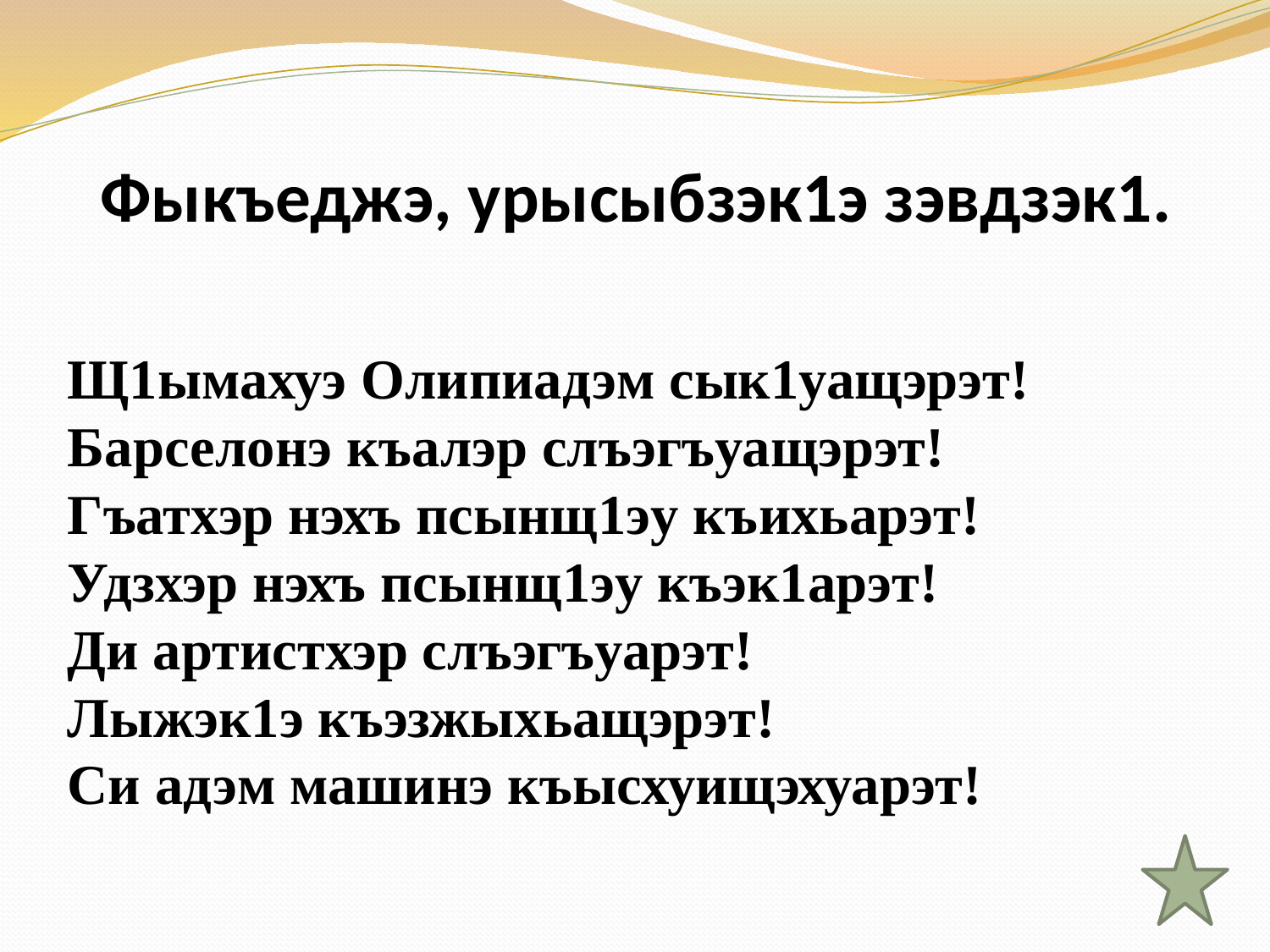

# Фыкъеджэ, урысыбзэк1э зэвдзэк1.

Щ1ымахуэ Олипиадэм сык1уащэрэт!
Барселонэ къалэр слъэгъуащэрэт!
Гъатхэр нэхъ псынщ1эу къихьарэт!
Удзхэр нэхъ псынщ1эу къэк1арэт!
Ди артистхэр слъэгъуарэт!
Лыжэк1э къэзжыхьащэрэт!
Си адэм машинэ къысхуищэхуарэт!